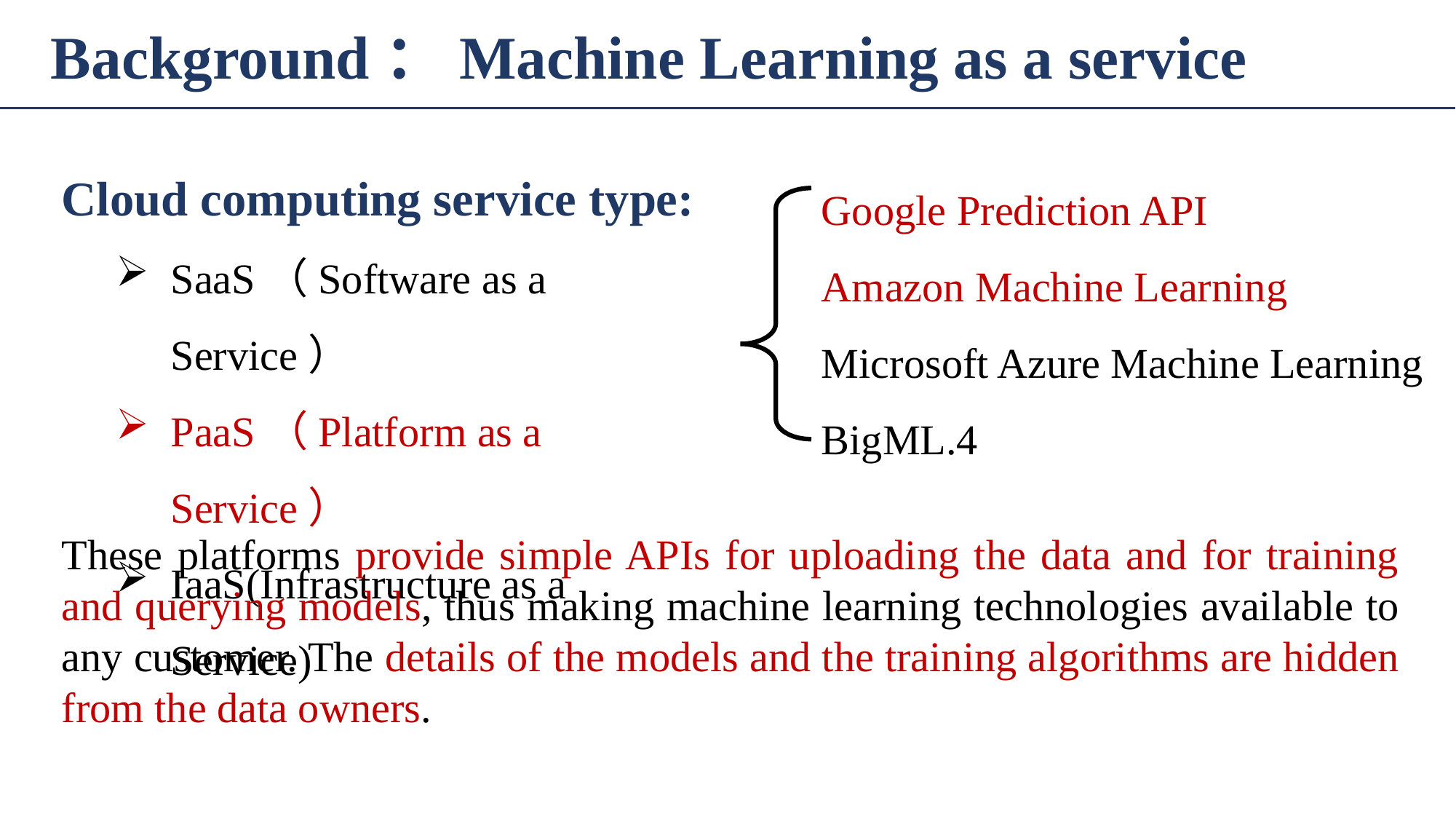

Background：Machine Learning as a service
Cloud computing service type:
SaaS（Software as a Service）
PaaS（Platform as a Service）
IaaS(Infrastructure as a Service)
Google Prediction API
Amazon Machine Learning
Microsoft Azure Machine Learning
BigML.4

These platforms provide simple APIs for uploading the data and for training and querying models, thus making machine learning technologies available to any customer. The details of the models and the training algorithms are hidden from the data owners.